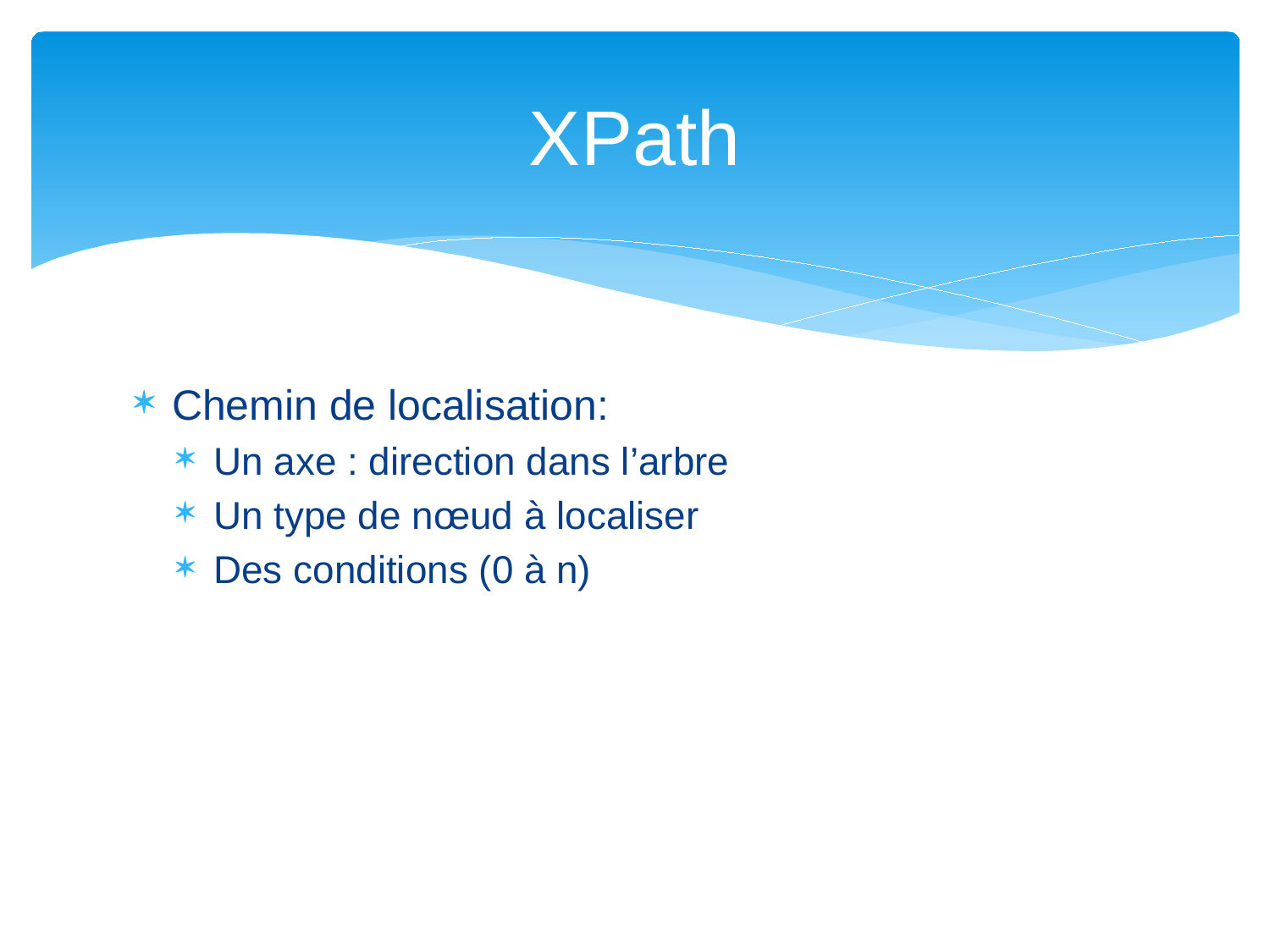

# XPath
Chemin de localisation:
Un axe : direction dans l’arbre
Un type de nœud à localiser
Des conditions (0 à n)